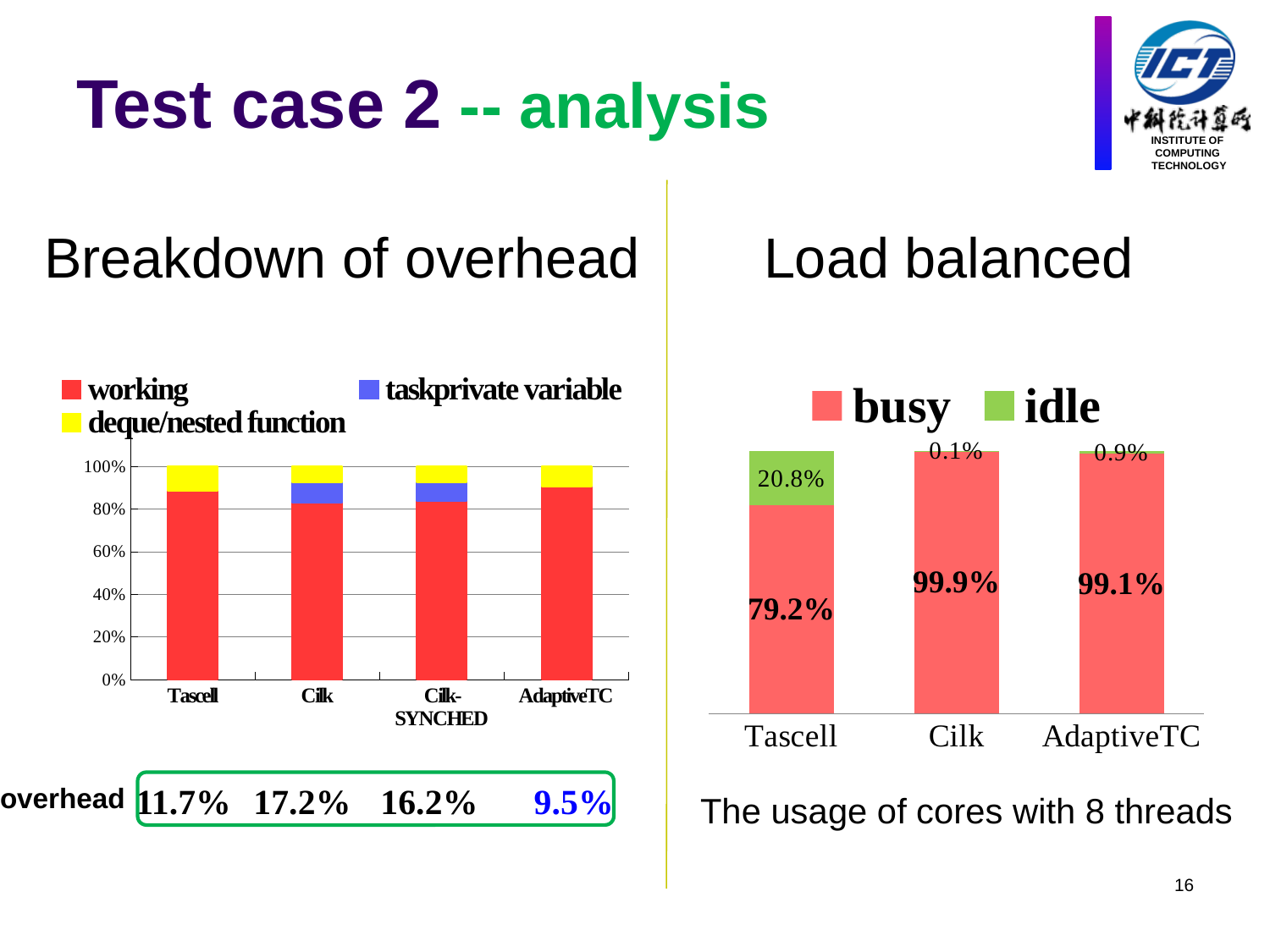

# Test case 2 -- analysis
Breakdown of overhead
Load balanced

### Chart

| Category | busy | idle |
|---|---|---|
| Tascell | 0.7916 | 0.20840000000000178 |
| Cilk | 0.999 | 0.0010000000000000041 |
| AdaptiveTC | 0.991 | 0.009000000000000003 |

### Chart

| Category | working | taskprivate variable | deque/nested function |
|---|---|---|---|
| Tascell | 0.8834249470037541 | 0.0 | 0.11657505299624622 |
| Cilk | 0.8279000671449119 | 0.09649949347240253 | 0.07560043938268576 |
| Cilk-SYNCHED | 0.8379878039634506 | 0.0854905858916867 | 0.07652161014486292 |
| AdaptiveTC | 0.9049445667567505 | 0.00036910191923040896 | 0.09468633132401875 |
overhead
| 11.7% | 17.2% | 16.2% | 9.5% |
| --- | --- | --- | --- |
The usage of cores with 8 threads
16